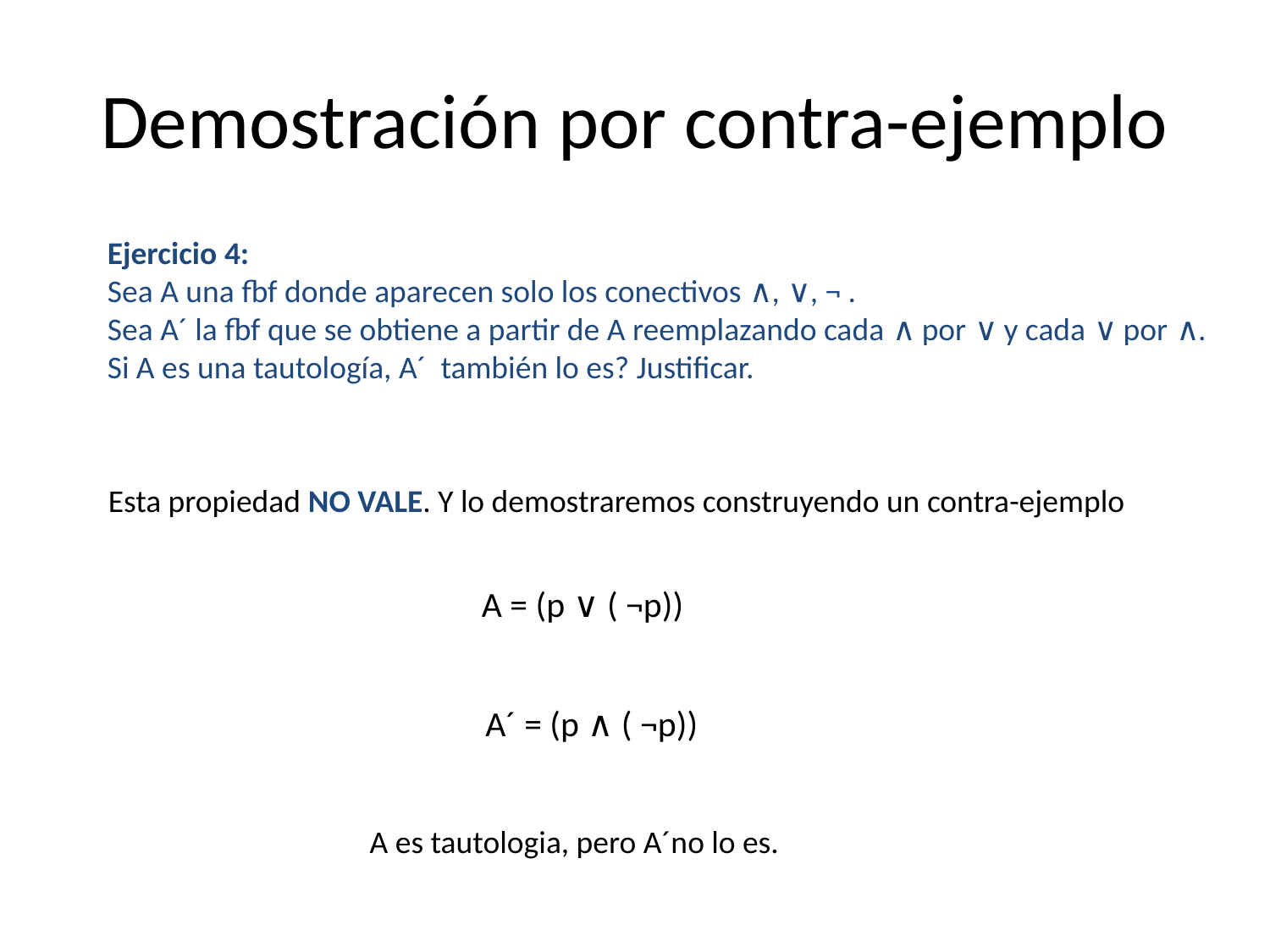

# Demostración por contra-ejemplo
Ejercicio 4:
Sea A una fbf donde aparecen solo los conectivos ∧, ∨, ¬ .
Sea A´ la fbf que se obtiene a partir de A reemplazando cada ∧ por ∨ y cada ∨ por ∧.
Si A es una tautología, A´  también lo es? Justificar.
Esta propiedad NO VALE. Y lo demostraremos construyendo un contra-ejemplo
A = (p ∨ ( ¬p))
A´ = (p ∧ ( ¬p))
A es tautologia, pero A´no lo es.